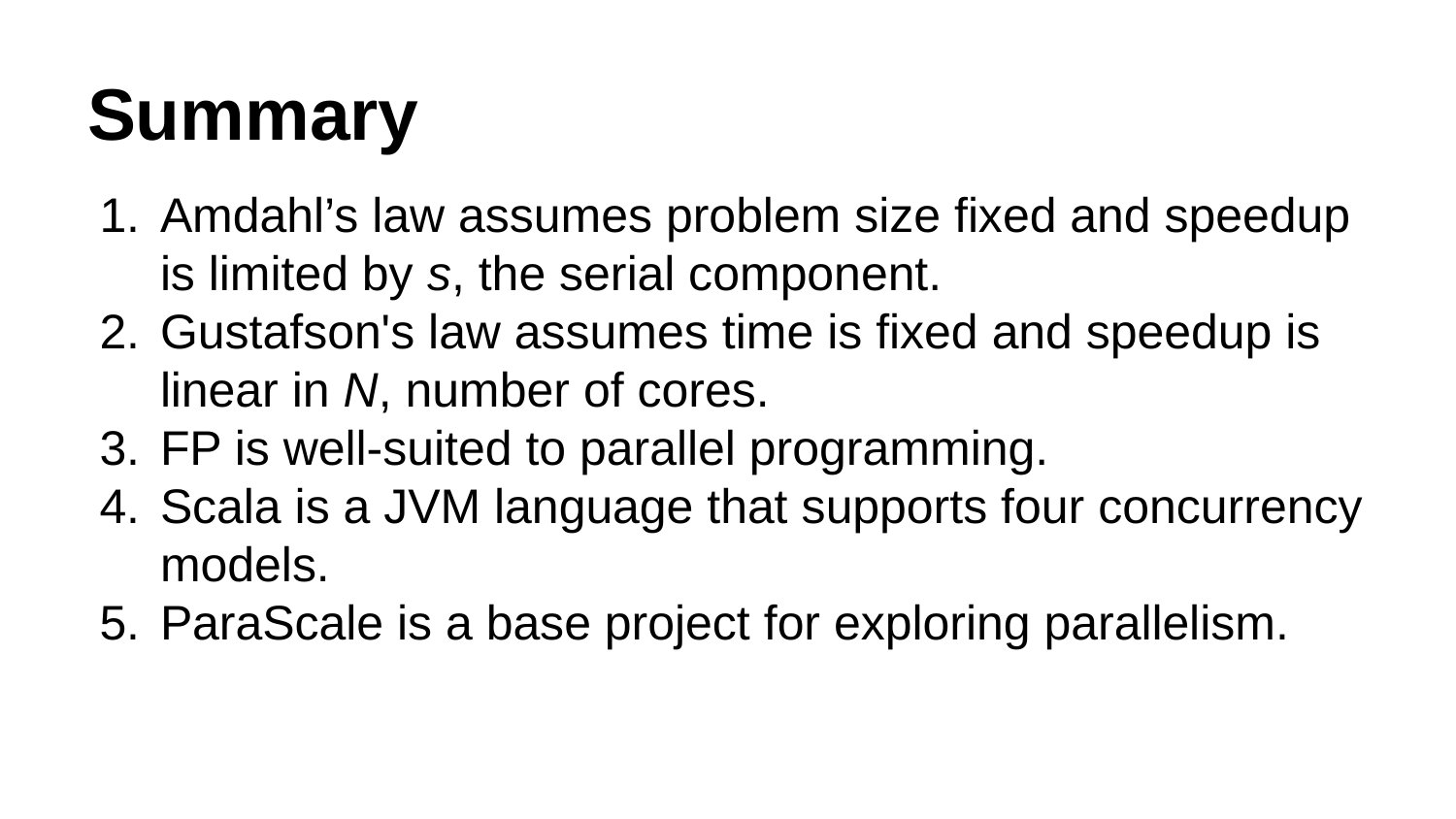

# Summary
Amdahl’s law assumes problem size fixed and speedup is limited by s, the serial component.
Gustafson's law assumes time is fixed and speedup is linear in N, number of cores.
FP is well-suited to parallel programming.
Scala is a JVM language that supports four concurrency models.
ParaScale is a base project for exploring parallelism.